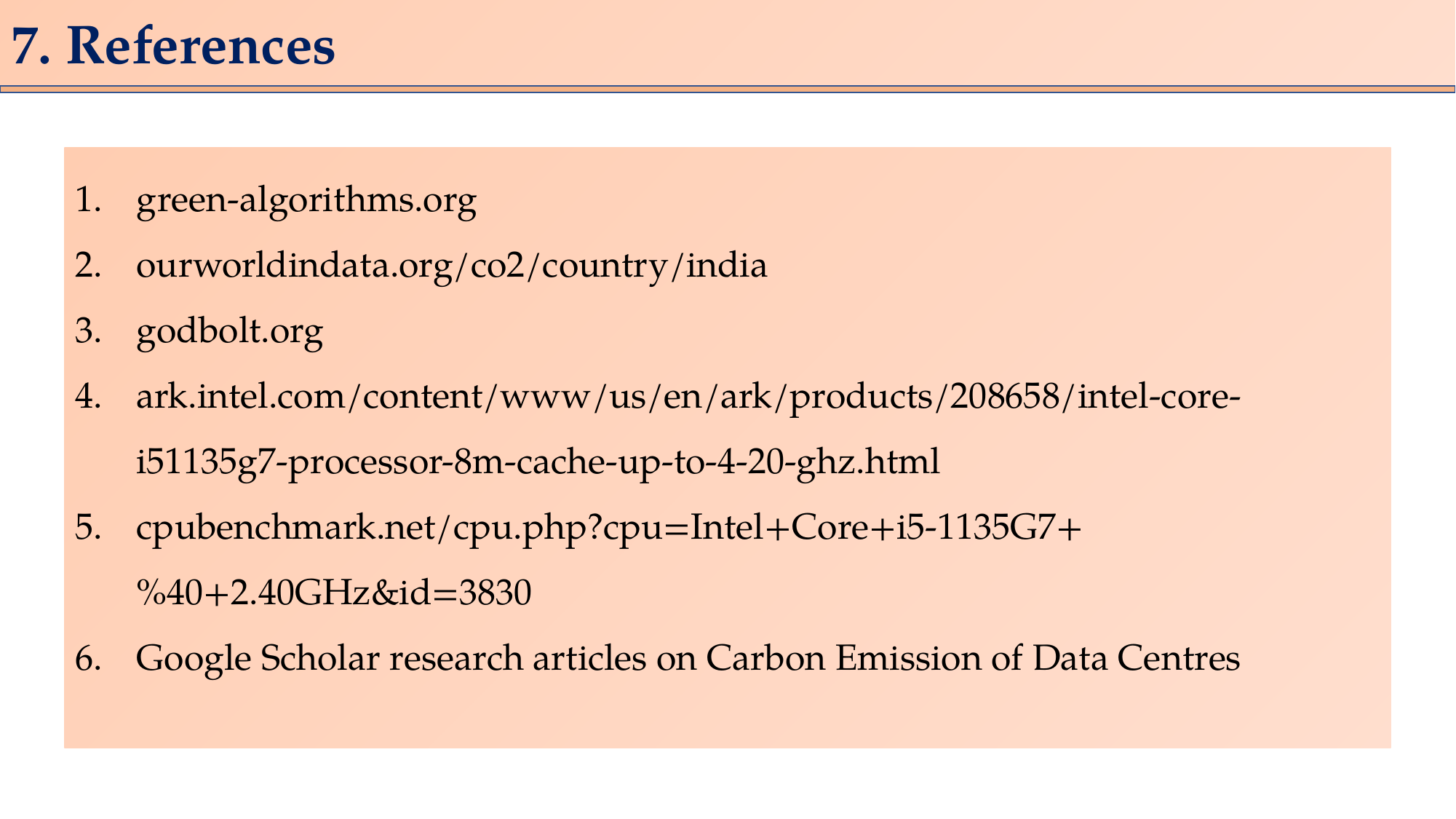

# 7. References

green-algorithms.org
ourworldindata.org/co2/country/india
godbolt.org
ark.intel.com/content/www/us/en/ark/products/208658/intel-core-i51135g7-processor-8m-cache-up-to-4-20-ghz.html
cpubenchmark.net/cpu.php?cpu=Intel+Core+i5-1135G7+%40+2.40GHz&id=3830
Google Scholar research articles on Carbon Emission of Data Centres